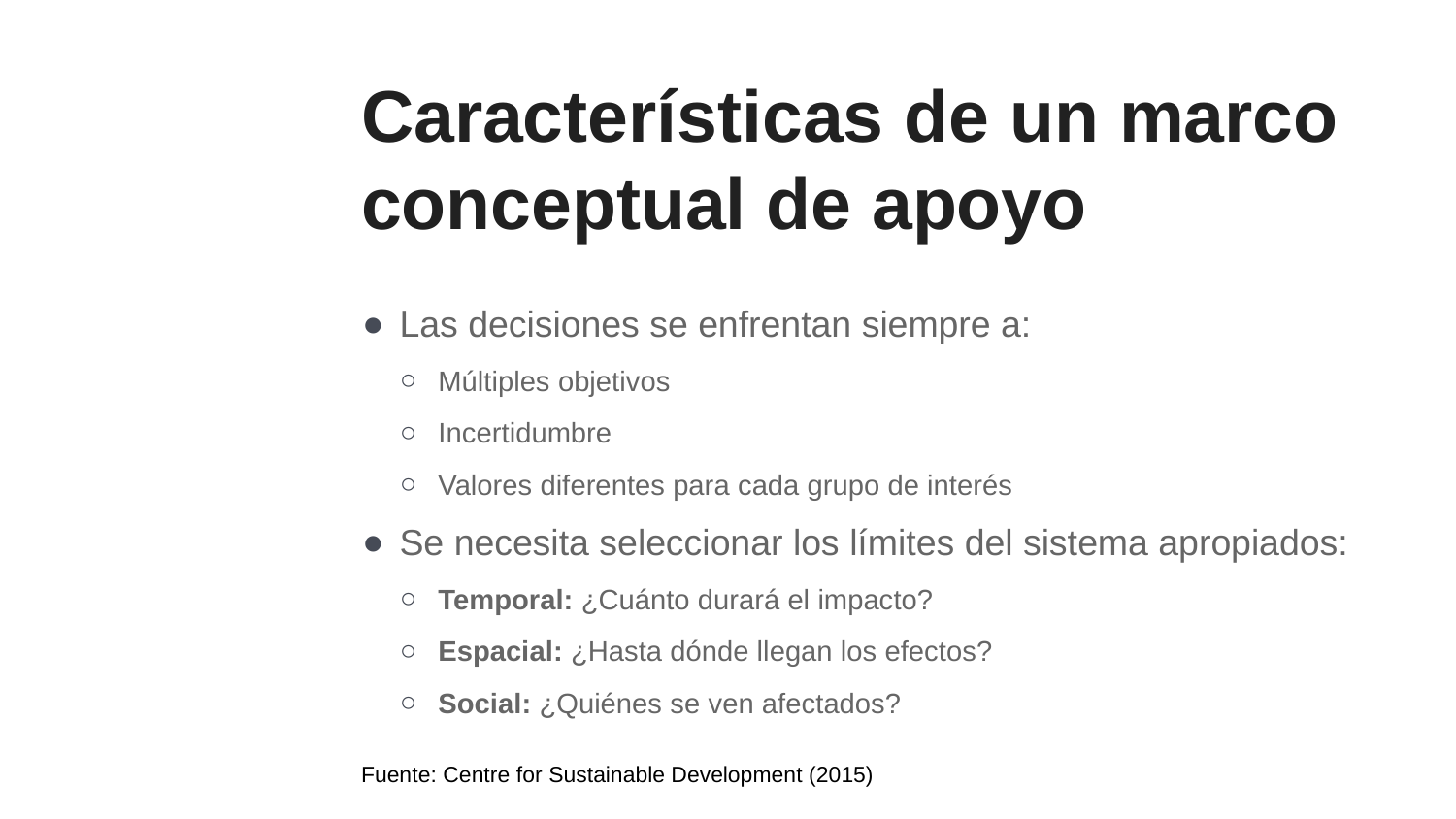

# Características de un marco conceptual de apoyo
Las decisiones se enfrentan siempre a:
Múltiples objetivos
Incertidumbre
Valores diferentes para cada grupo de interés
Se necesita seleccionar los límites del sistema apropiados:
Temporal: ¿Cuánto durará el impacto?
Espacial: ¿Hasta dónde llegan los efectos?
Social: ¿Quiénes se ven afectados?
Fuente: Centre for Sustainable Development (2015)